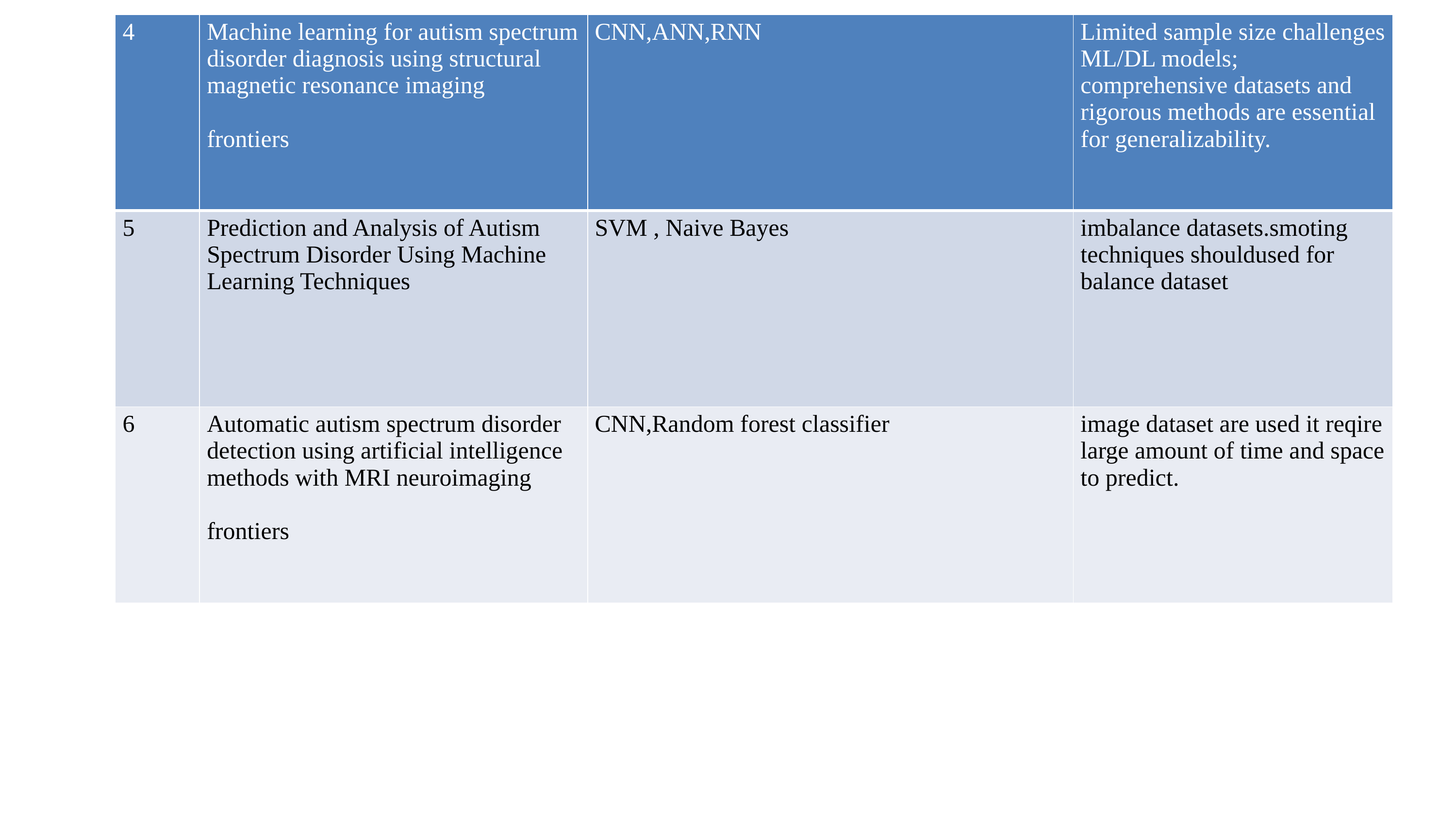

| 4 | Machine learning for autism spectrum disorder diagnosis using structural magnetic resonance imaging frontiers | CNN,ANN,RNN | Limited sample size challenges ML/DL models; comprehensive datasets and rigorous methods are essential for generalizability. |
| --- | --- | --- | --- |
| 5 | Prediction and Analysis of Autism Spectrum Disorder Using Machine Learning Techniques | SVM , Naive Bayes | imbalance datasets.smoting techniques shouldused for balance dataset |
| 6 | Automatic autism spectrum disorder detection using artificial intelligence methods with MRI neuroimaging frontiers | CNN,Random forest classifier | image dataset are used it reqire large amount of time and space to predict. |